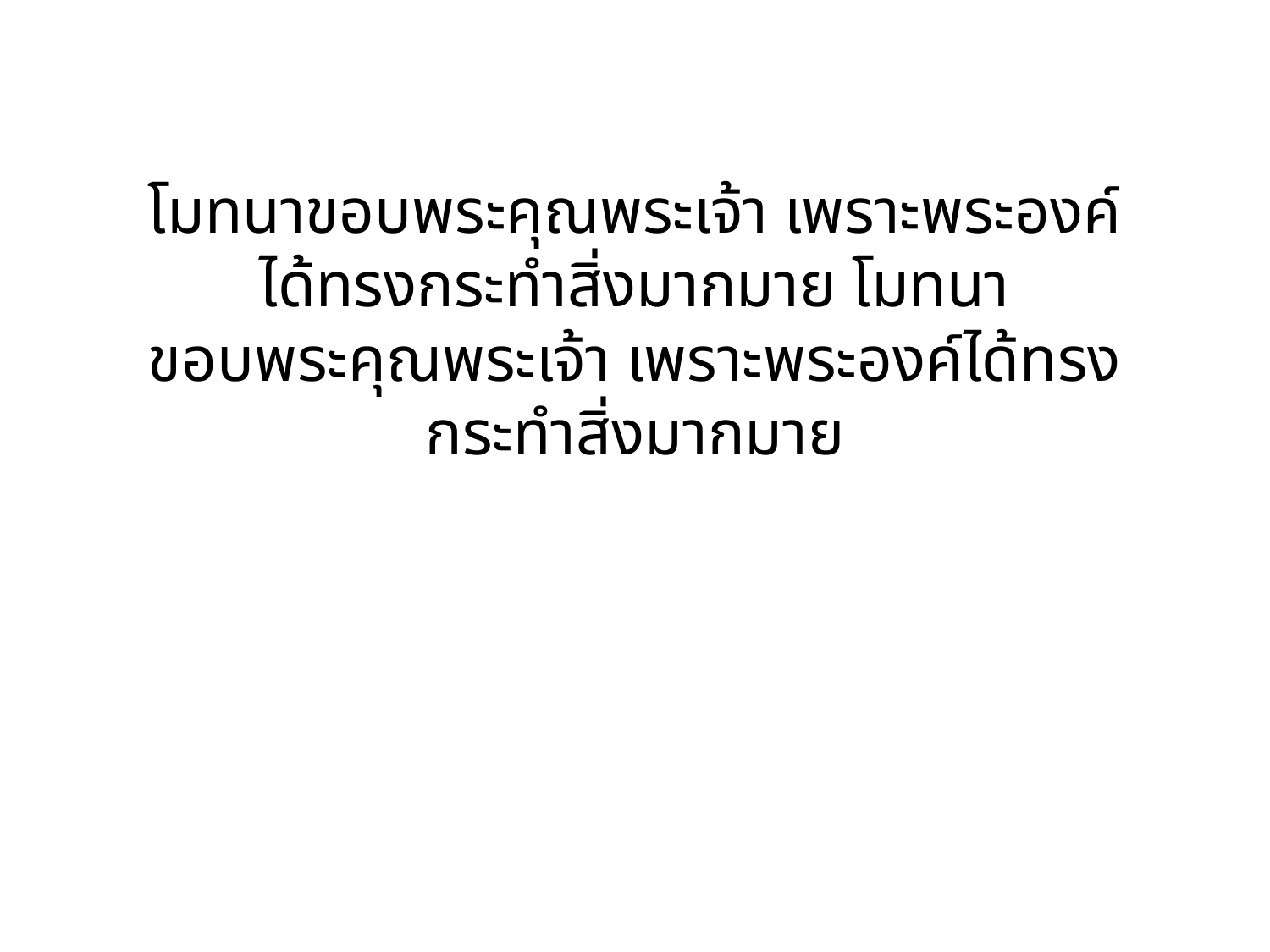

โมทนาขอบพระคุณพระเจ้า เพราะพระองค์ได้ทรงกระทำสิ่งมากมาย โมทนาขอบพระคุณพระเจ้า เพราะพระองค์ได้ทรงกระทำสิ่งมากมาย